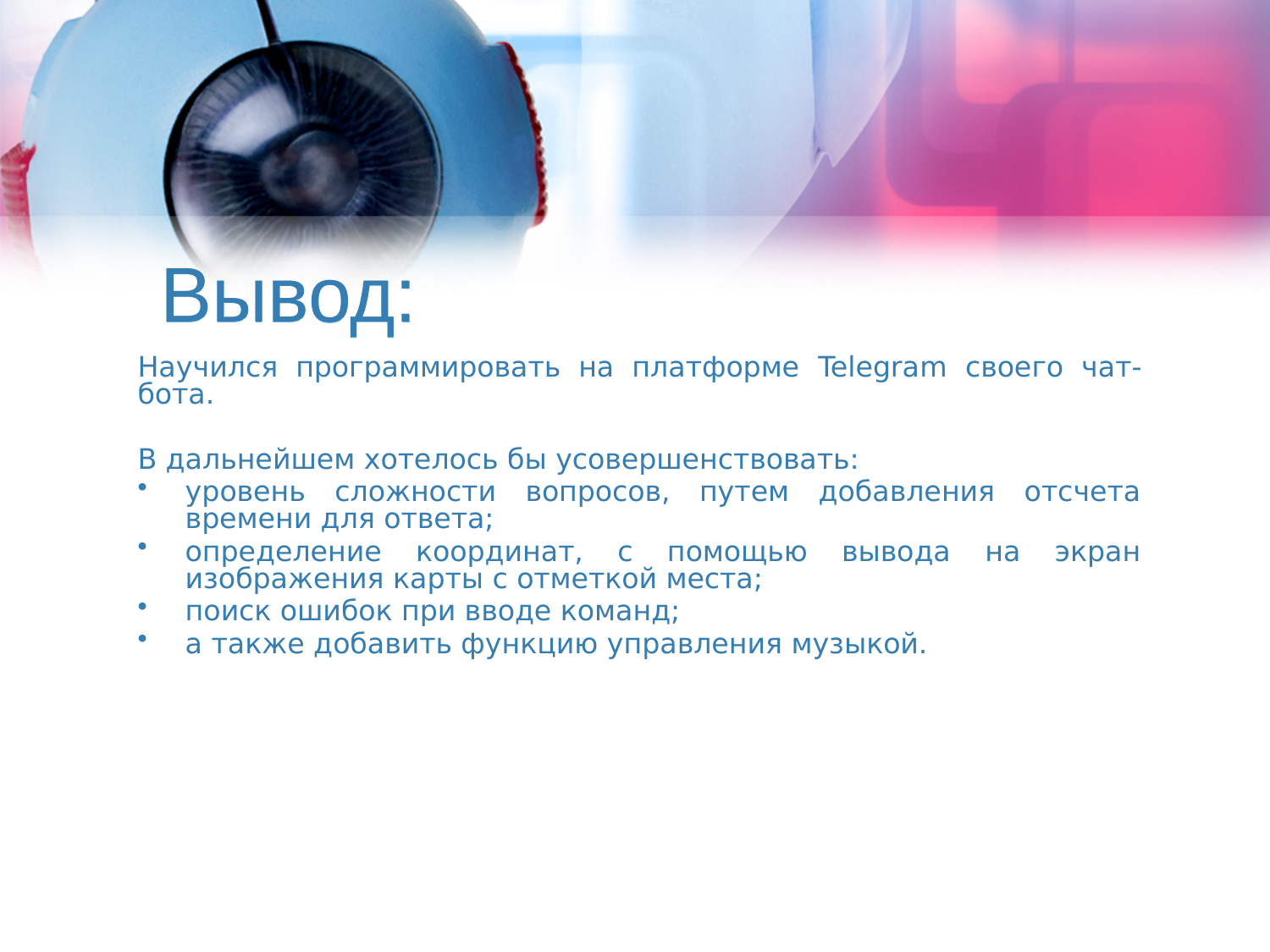

# Вывод:
Научился программировать на платформе Telegram своего чат-бота.

В дальнейшем хотелось бы усовершенствовать:
уровень сложности вопросов, путем добавления отсчета времени для ответа;
определение координат, с помощью вывода на экран изображения карты с отметкой места;
поиск ошибок при вводе команд;
а также добавить функцию управления музыкой.